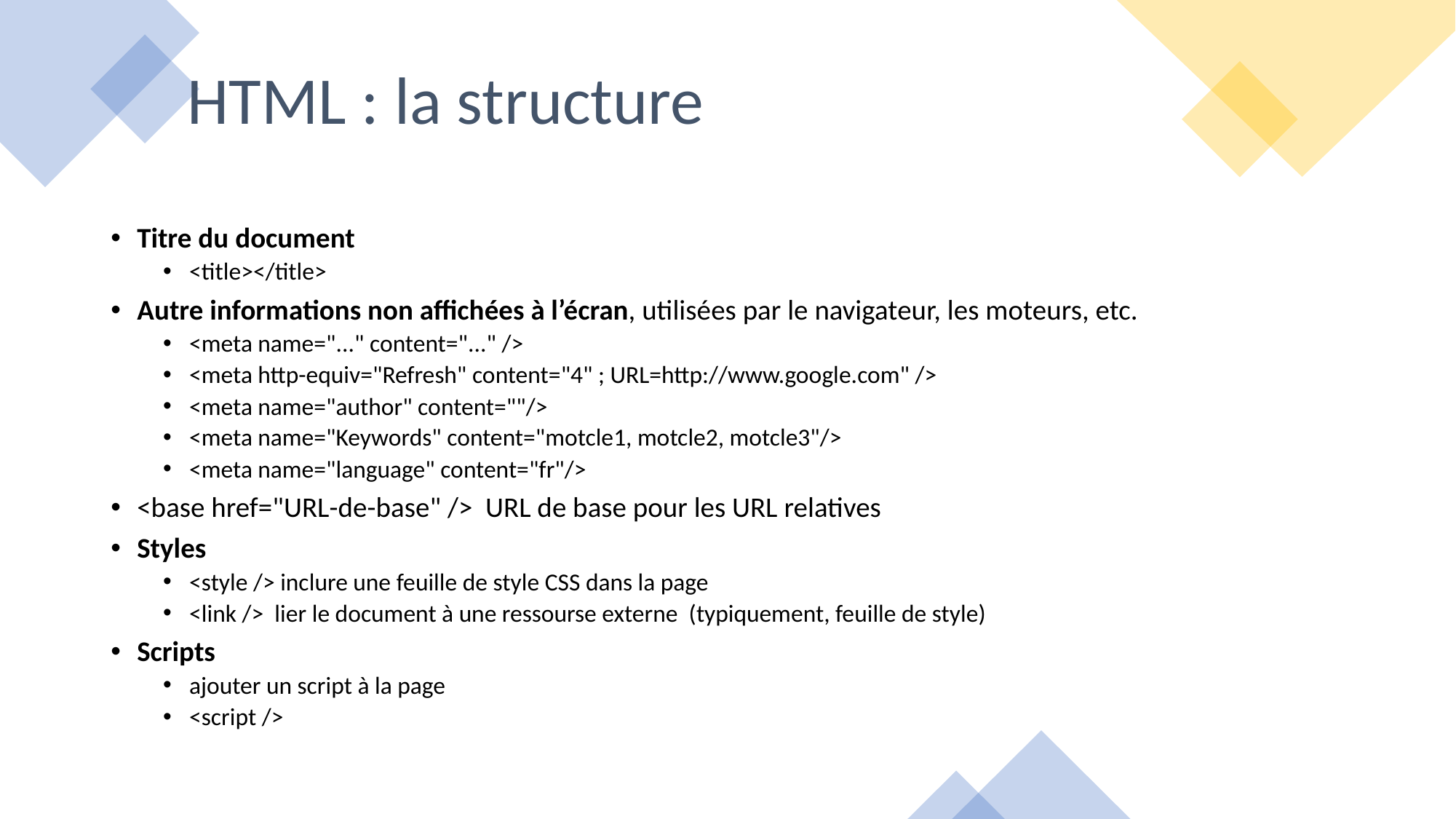

# HTML : la structure

Titre du document
<title></title>
Autre informations non affichées à l’écran, utilisées par le navigateur, les moteurs, etc.
<meta name="..." content="..." />
<meta http-equiv="Refresh" content="4" ; URL=http://www.google.com" />
<meta name="author" content=""/>
<meta name="Keywords" content="motcle1, motcle2, motcle3"/>
<meta name="language" content="fr"/>
<base href="URL-de-base" />  URL de base pour les URL relatives
Styles
<style /> inclure une feuille de style CSS dans la page
<link />  lier le document à une ressourse externe  (typiquement, feuille de style)
Scripts
ajouter un script à la page
<script />